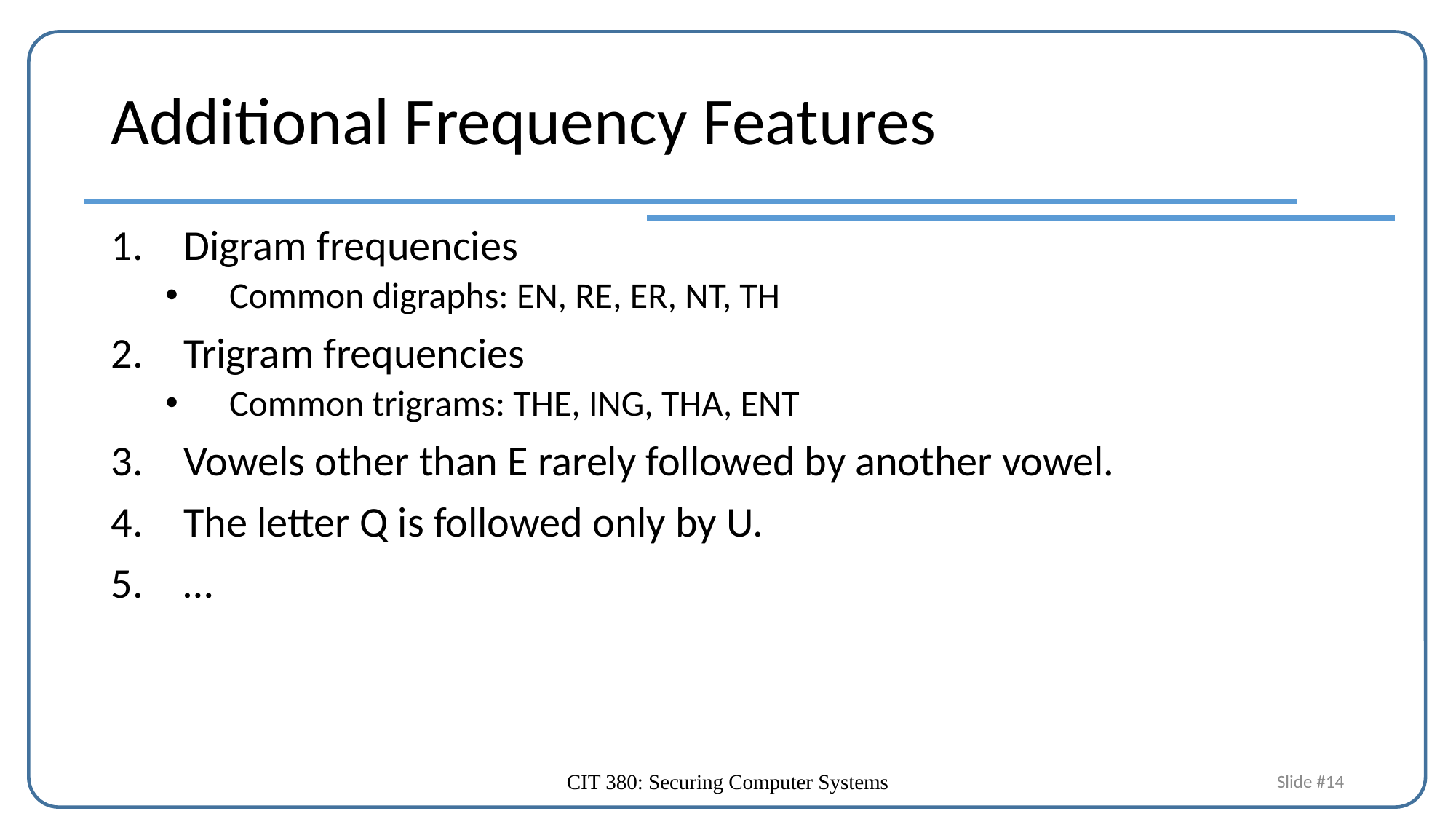

# Additional Frequency Features
Digram frequencies
Common digraphs: EN, RE, ER, NT, TH
Trigram frequencies
Common trigrams: THE, ING, THA, ENT
Vowels other than E rarely followed by another vowel.
The letter Q is followed only by U.
…
CIT 380: Securing Computer Systems
Slide #14